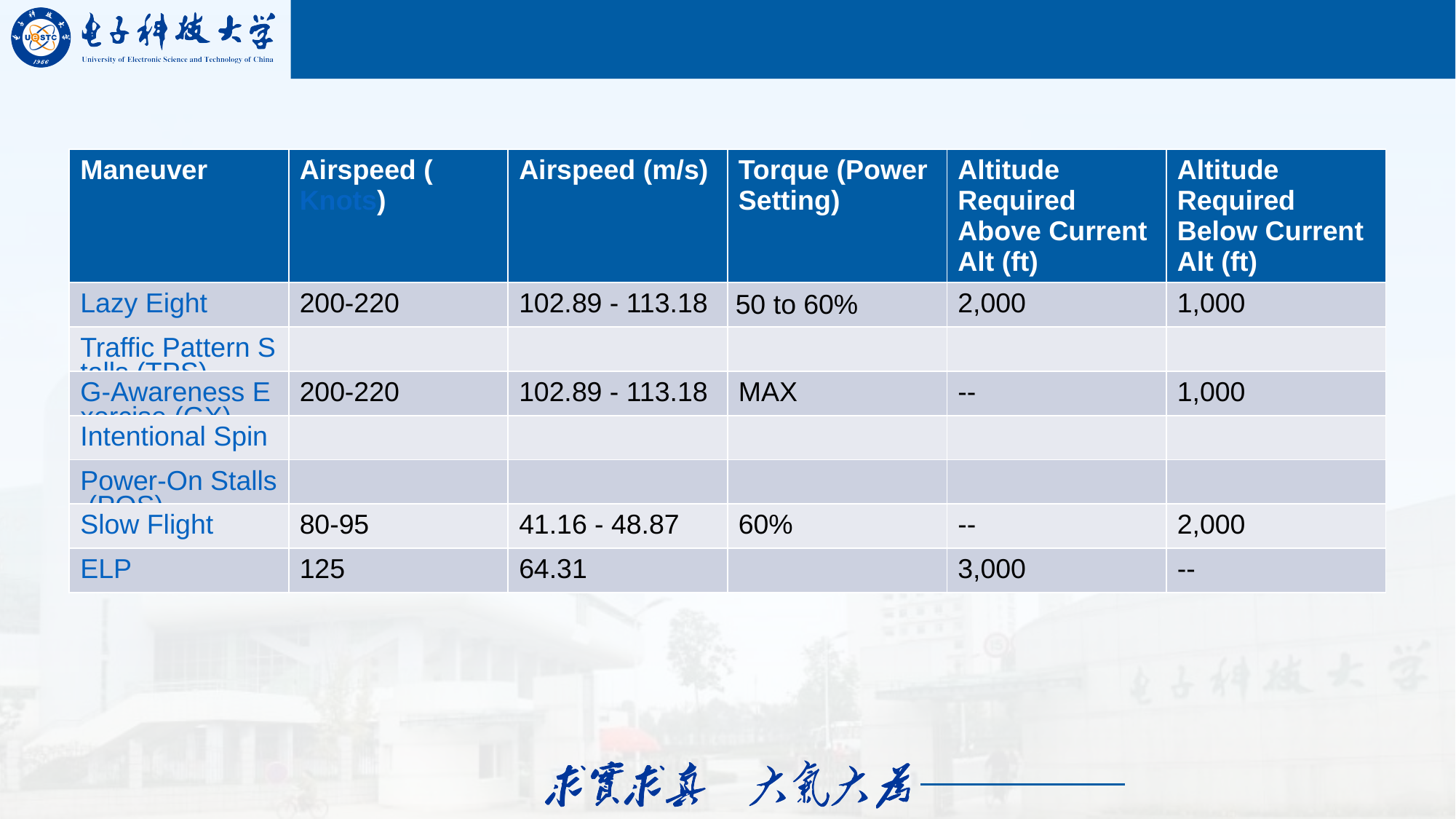

| Maneuver | Airspeed (Knots) | Airspeed (m/s) | Torque (Power Setting) | Altitude Required Above Current Alt (ft) | Altitude Required Below Current Alt (ft) |
| --- | --- | --- | --- | --- | --- |
| Lazy Eight | 200-220 | 102.89 - 113.18 | 50 to 60% | 2,000 | 1,000 |
| Traffic Pattern Stalls (TPS) |  |  |  |  |  |
| G-Awareness Exercise (GX) | 200-220 | 102.89 - 113.18 | MAX | -- | 1,000 |
| Intentional Spin |  |  |  |  |  |
| Power-On Stalls (POS) |  |  |  |  |  |
| Slow Flight | 80-95 | 41.16 - 48.87 | 60% | -- | 2,000 |
| ELP | 125 | 64.31 |  | 3,000 | -- |